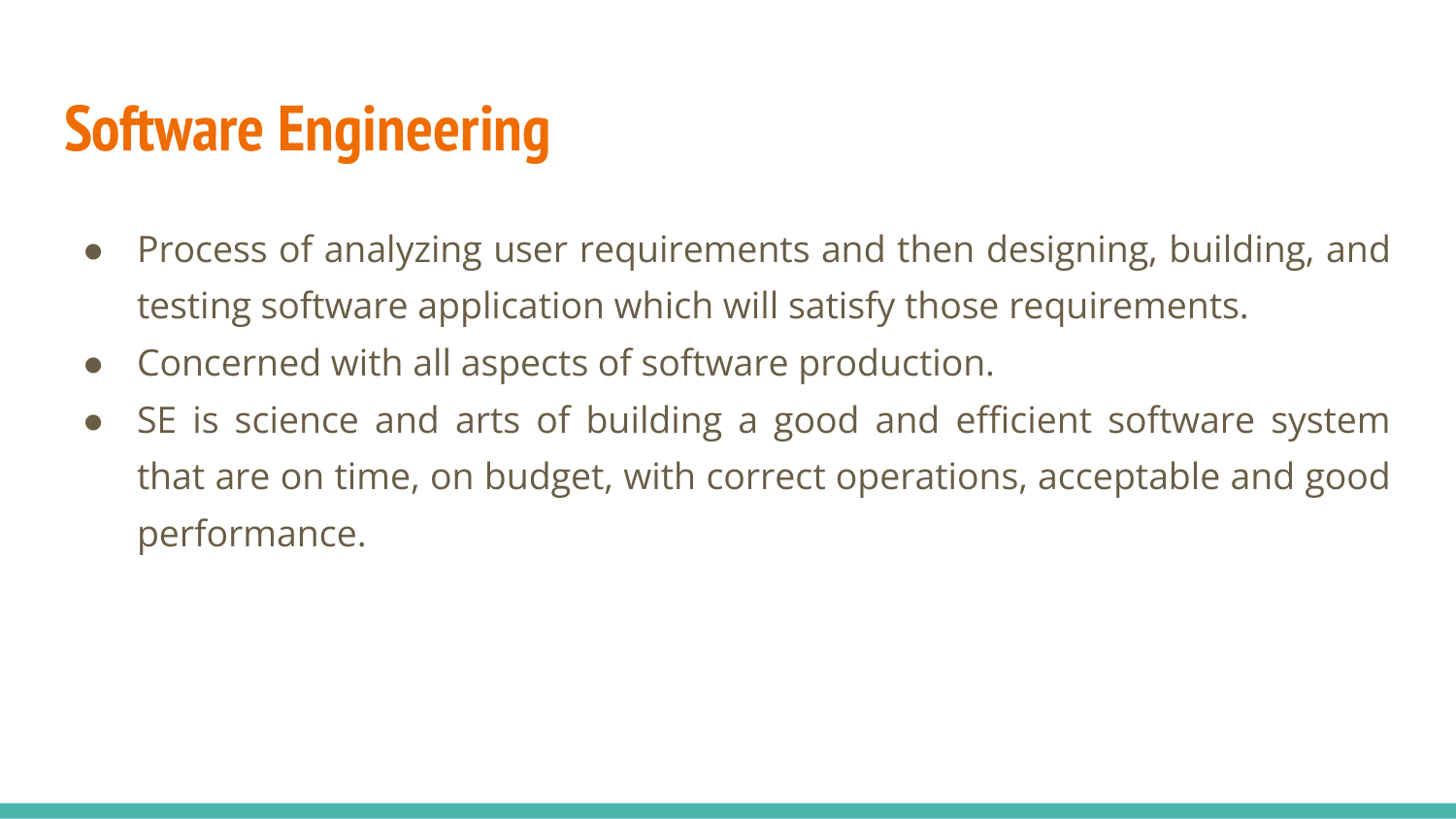

# Software Engineering
Process of analyzing user requirements and then designing, building, and testing software application which will satisfy those requirements.
Concerned with all aspects of software production.
SE is science and arts of building a good and efficient software system that are on time, on budget, with correct operations, acceptable and good performance.